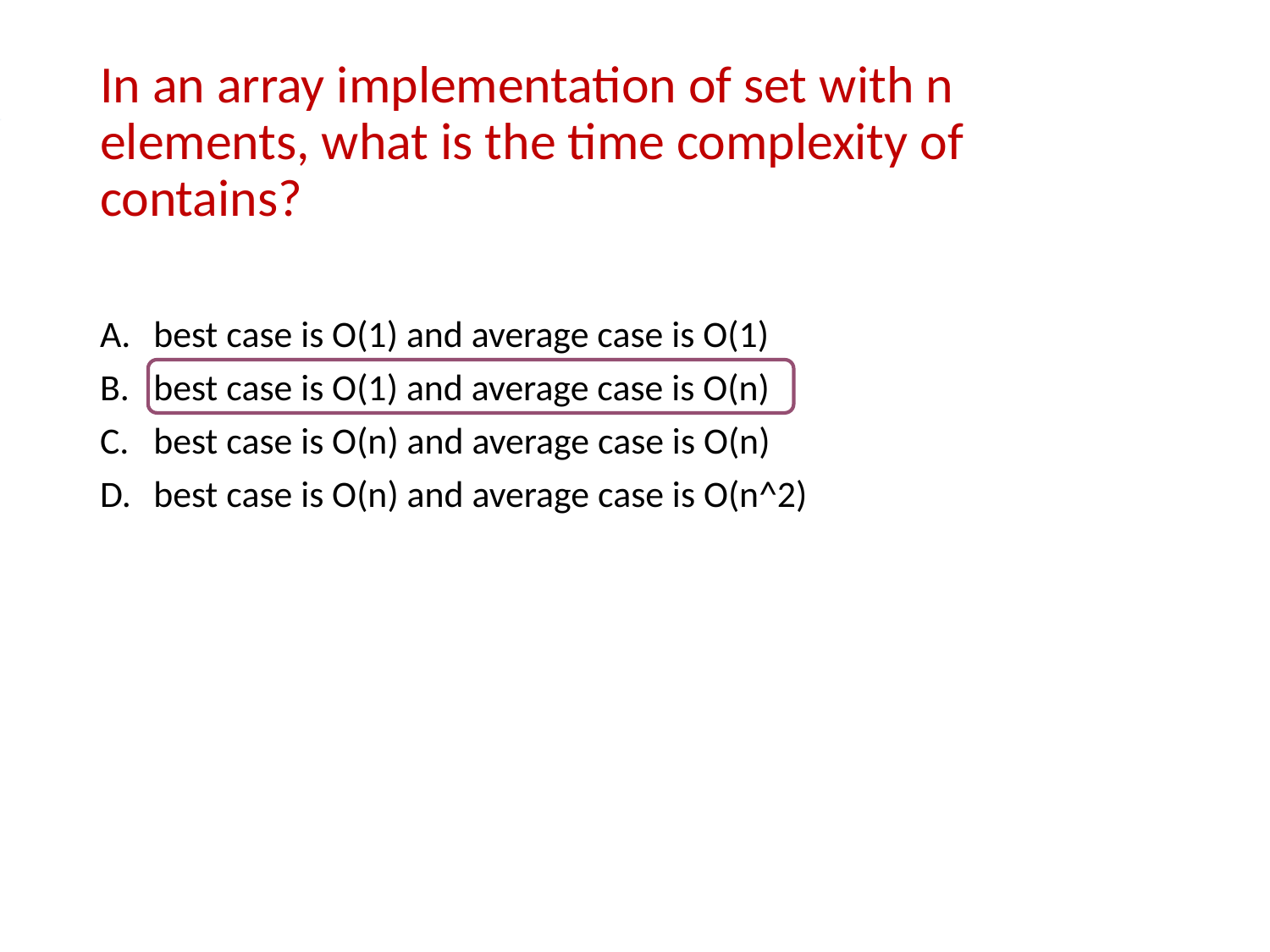

# In an array implementation of set with n elements, what is the time complexity of contains?

best case is O(1) and average case is O(1)
best case is O(1) and average case is O(n)
best case is O(n) and average case is O(n)
best case is O(n) and average case is O(n^2)